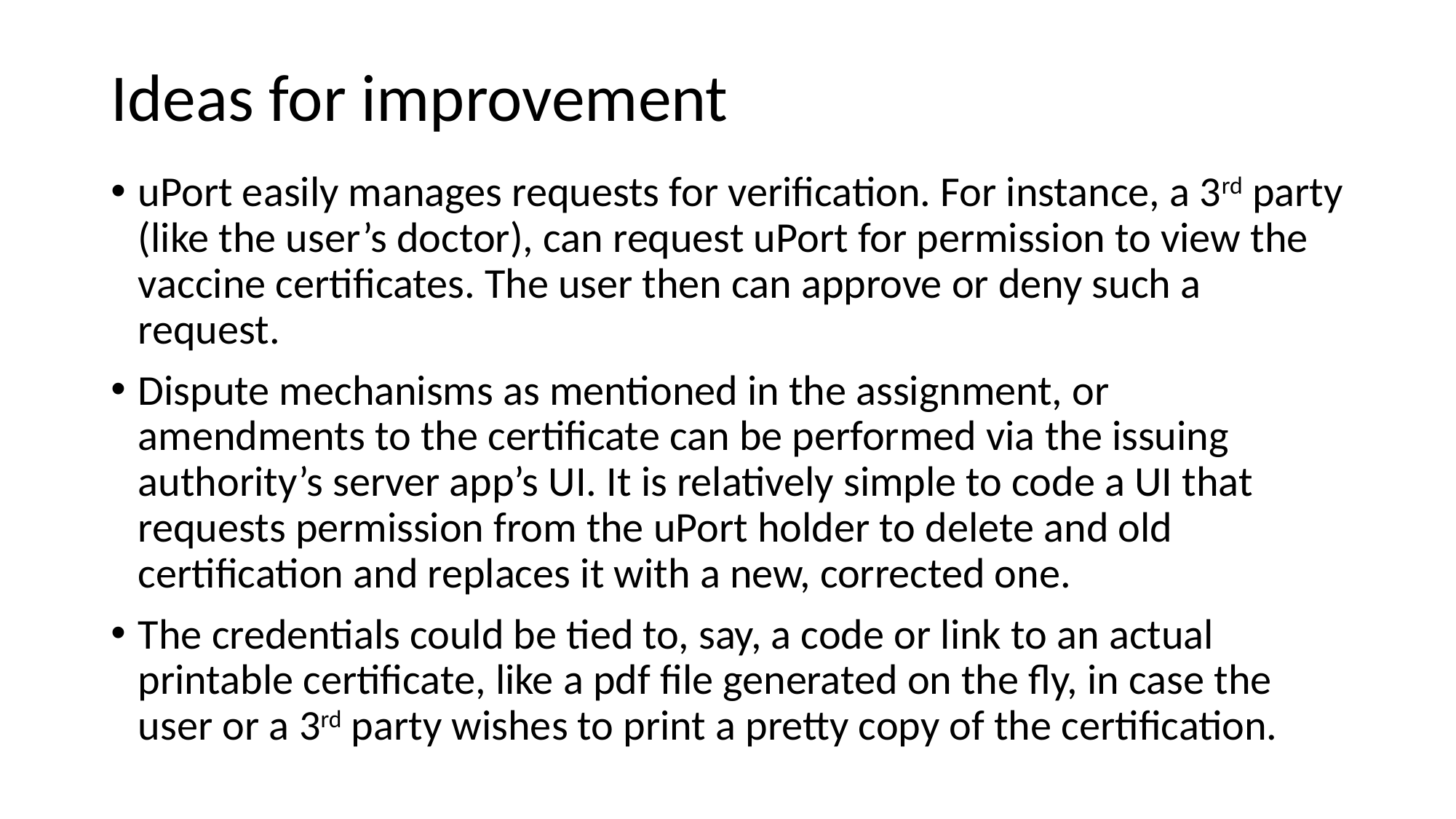

# Ideas for improvement
uPort easily manages requests for verification. For instance, a 3rd party (like the user’s doctor), can request uPort for permission to view the vaccine certificates. The user then can approve or deny such a request.
Dispute mechanisms as mentioned in the assignment, or amendments to the certificate can be performed via the issuing authority’s server app’s UI. It is relatively simple to code a UI that requests permission from the uPort holder to delete and old certification and replaces it with a new, corrected one.
The credentials could be tied to, say, a code or link to an actual printable certificate, like a pdf file generated on the fly, in case the user or a 3rd party wishes to print a pretty copy of the certification.